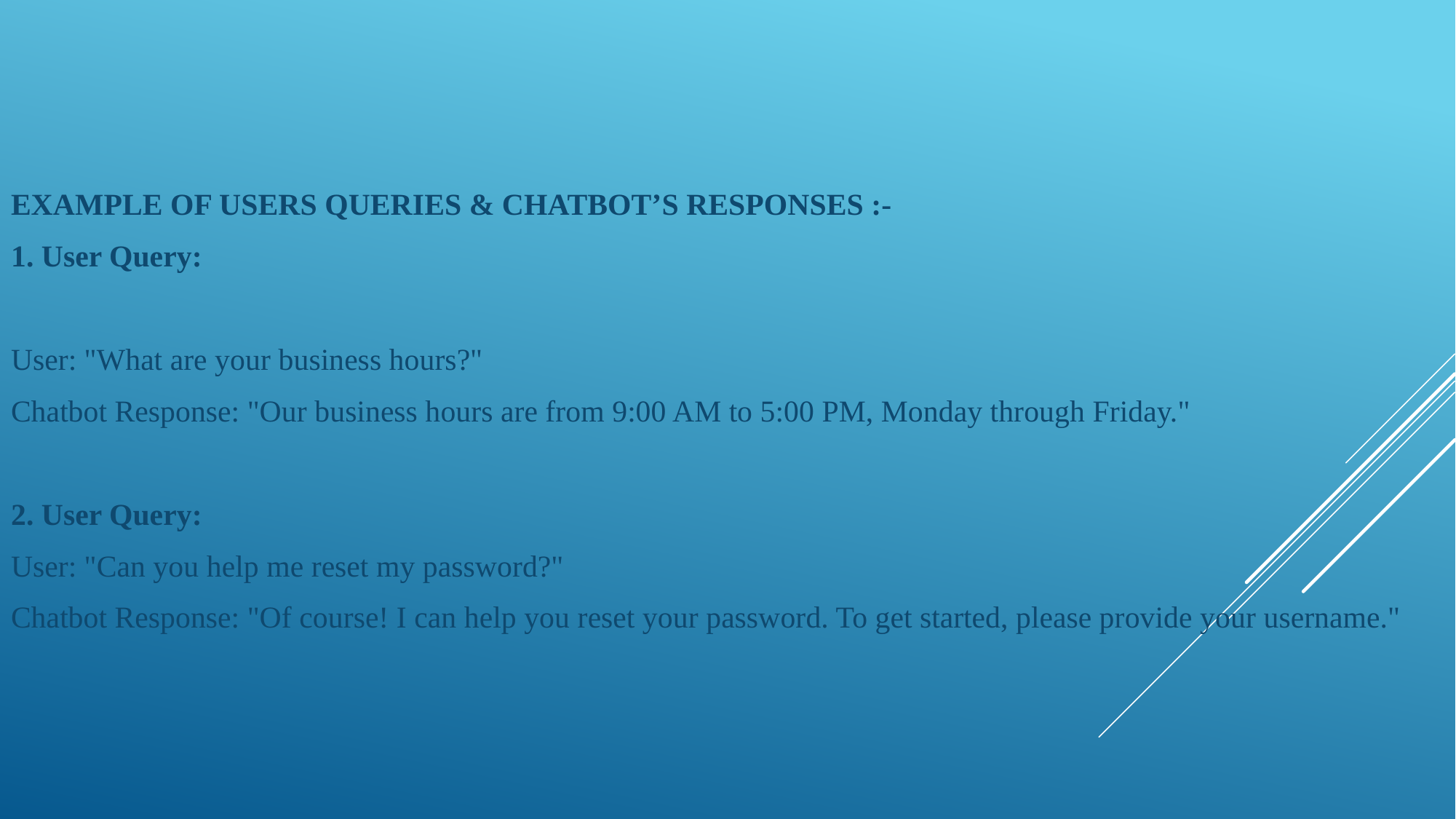

EXAMPLE OF USERS QUERIES & CHATBOT’S RESPONSES :-
1. User Query:

User: "What are your business hours?"
Chatbot Response: "Our business hours are from 9:00 AM to 5:00 PM, Monday through Friday."

2. User Query:
User: "Can you help me reset my password?"
Chatbot Response: "Of course! I can help you reset your password. To get started, please provide your username."